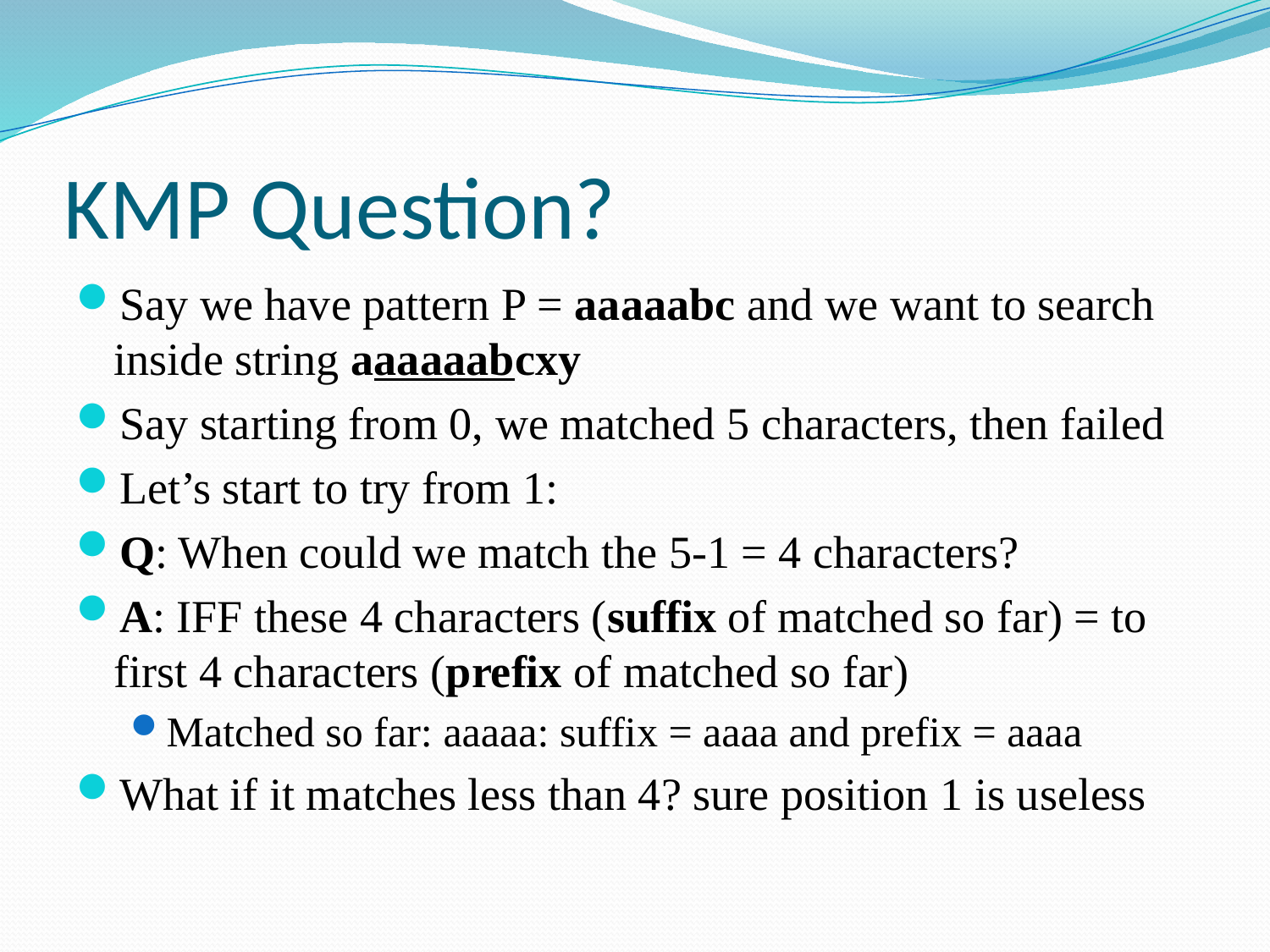

# KMP Question?
Say we have pattern P = aaaaabc and we want to search inside string aaaaaabcxy
Say starting from 0, we matched 5 characters, then failed
Let’s start to try from 1:
Q: When could we match the 5-1 = 4 characters?
A: IFF these 4 characters (suffix of matched so far) = to first 4 characters (prefix of matched so far)
Matched so far: aaaaa: suffix = aaaa and prefix = aaaa
What if it matches less than 4? sure position 1 is useless